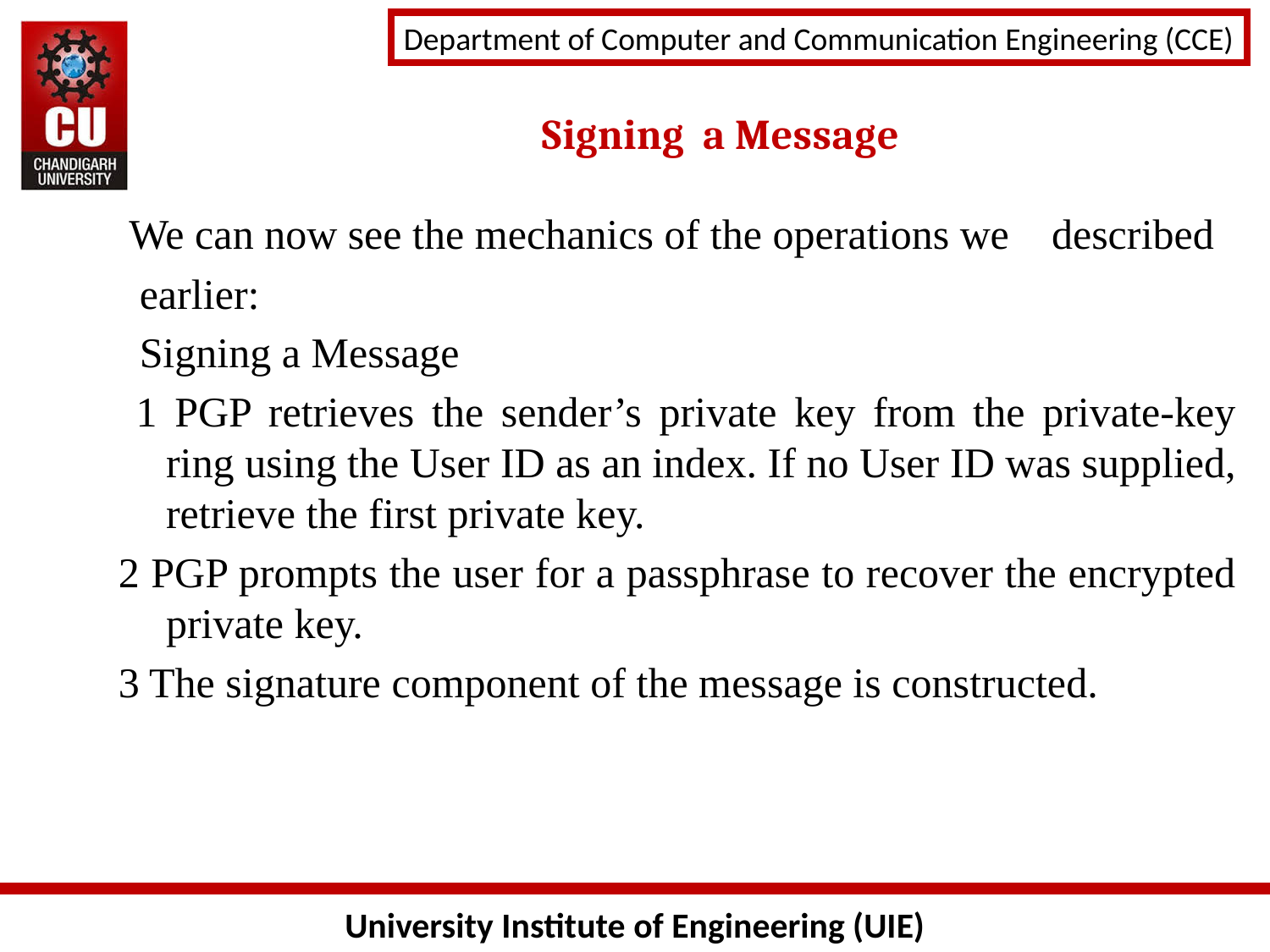

Signing  a Message
 We can now see the mechanics of the operations we    described
  earlier:
  Signing a Message
 1 PGP retrieves the sender’s private key from the private-key ring using the User ID as an index. If no User ID was supplied, retrieve the first private key.
2 PGP prompts the user for a passphrase to recover the encrypted private key.
3 The signature component of the message is constructed.